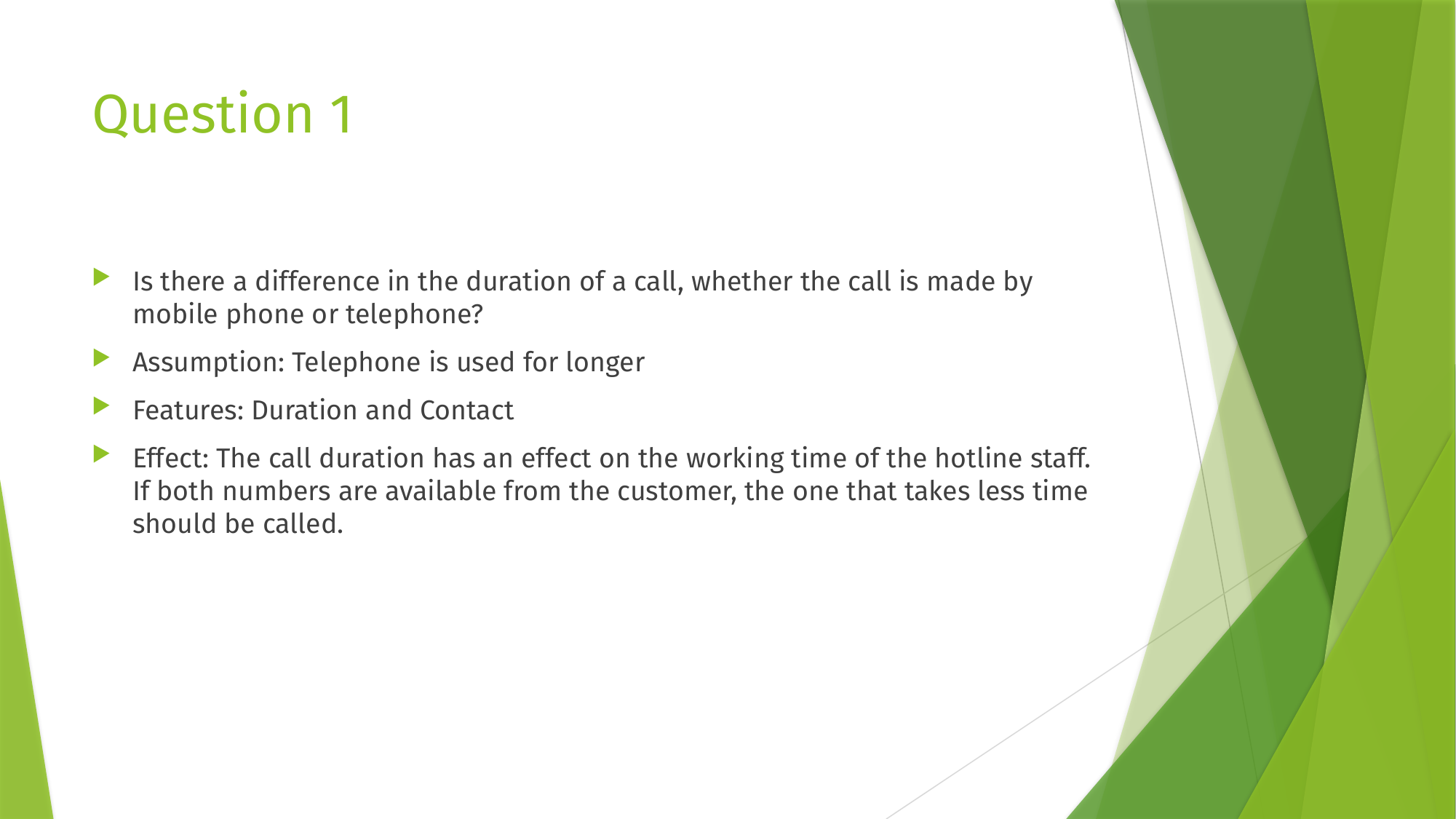

# Question 1
Is there a difference in the duration of a call, whether the call is made by mobile phone or telephone?
Assumption: Telephone is used for longer
Features: Duration and Contact
Effect: The call duration has an effect on the working time of the hotline staff. If both numbers are available from the customer, the one that takes less time should be called.